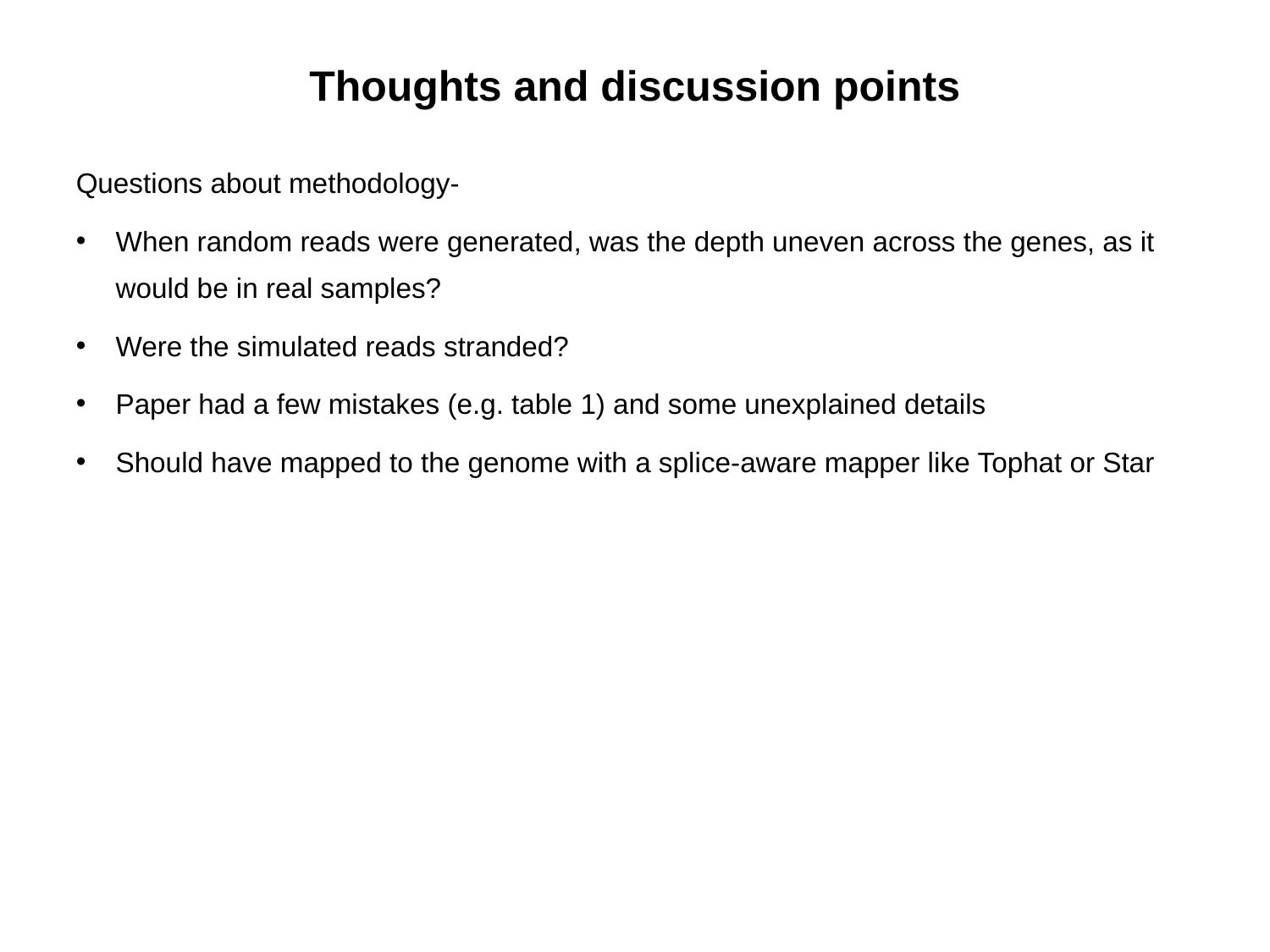

Thoughts and discussion points
Questions about methodology-
When random reads were generated, was the depth uneven across the genes, as it would be in real samples?
Were the simulated reads stranded?
Paper had a few mistakes (e.g. table 1) and some unexplained details
Should have mapped to the genome with a splice-aware mapper like Tophat or Star